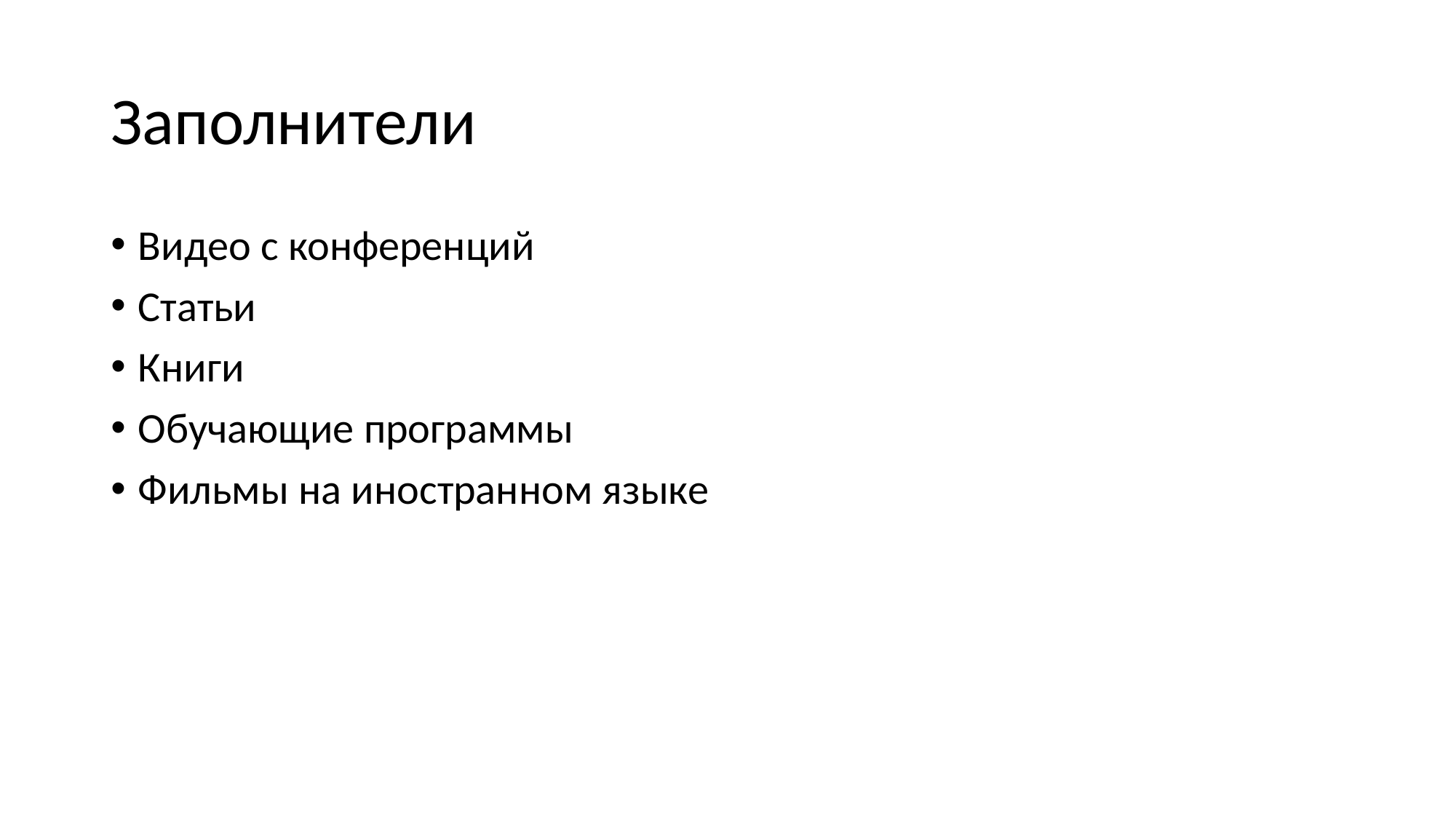

# Заполнители
Видео с конференций
Статьи
Книги
Обучающие программы
Фильмы на иностранном языке